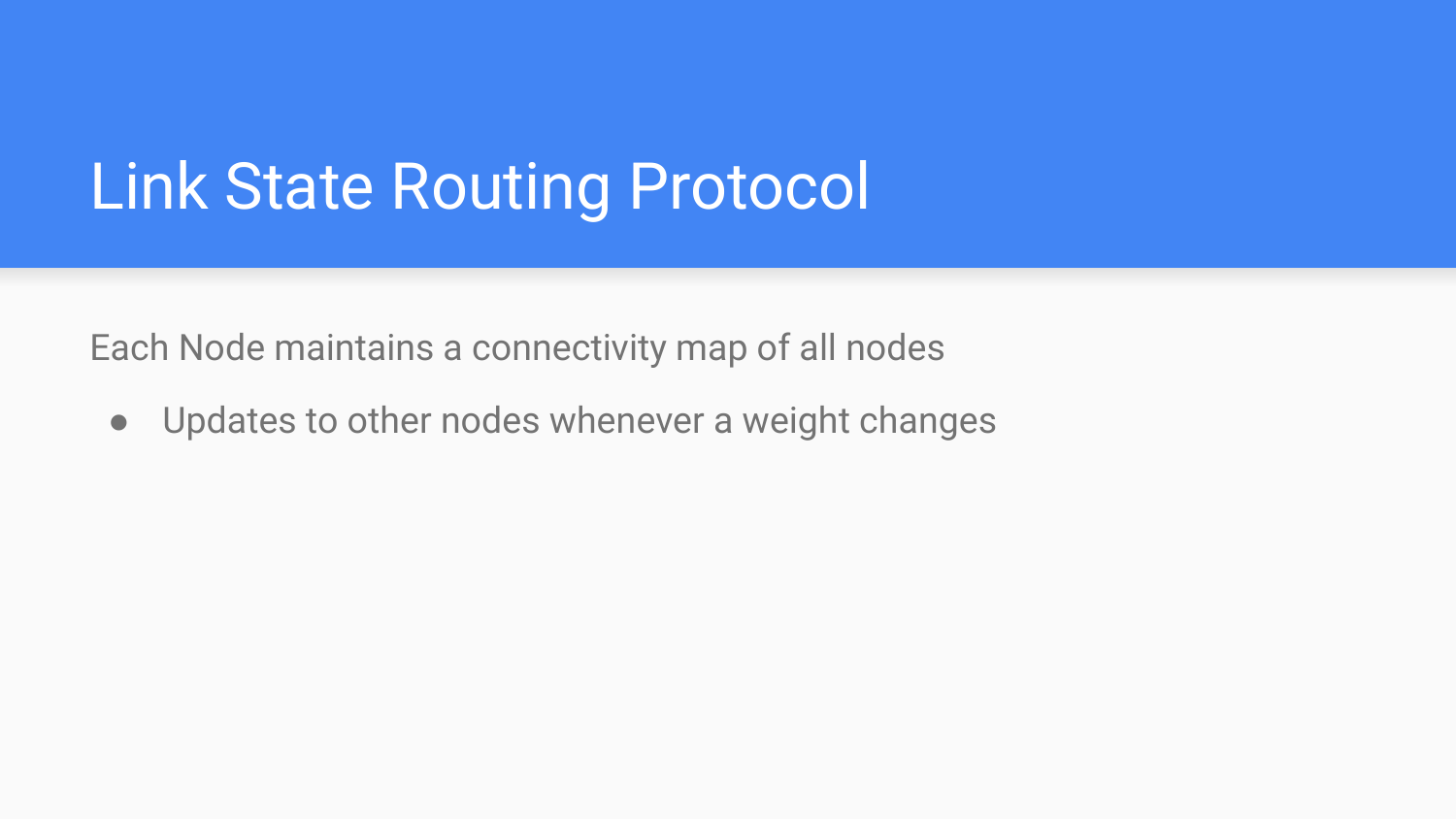

# Link State Routing Protocol
Each Node maintains a connectivity map of all nodes
Updates to other nodes whenever a weight changes